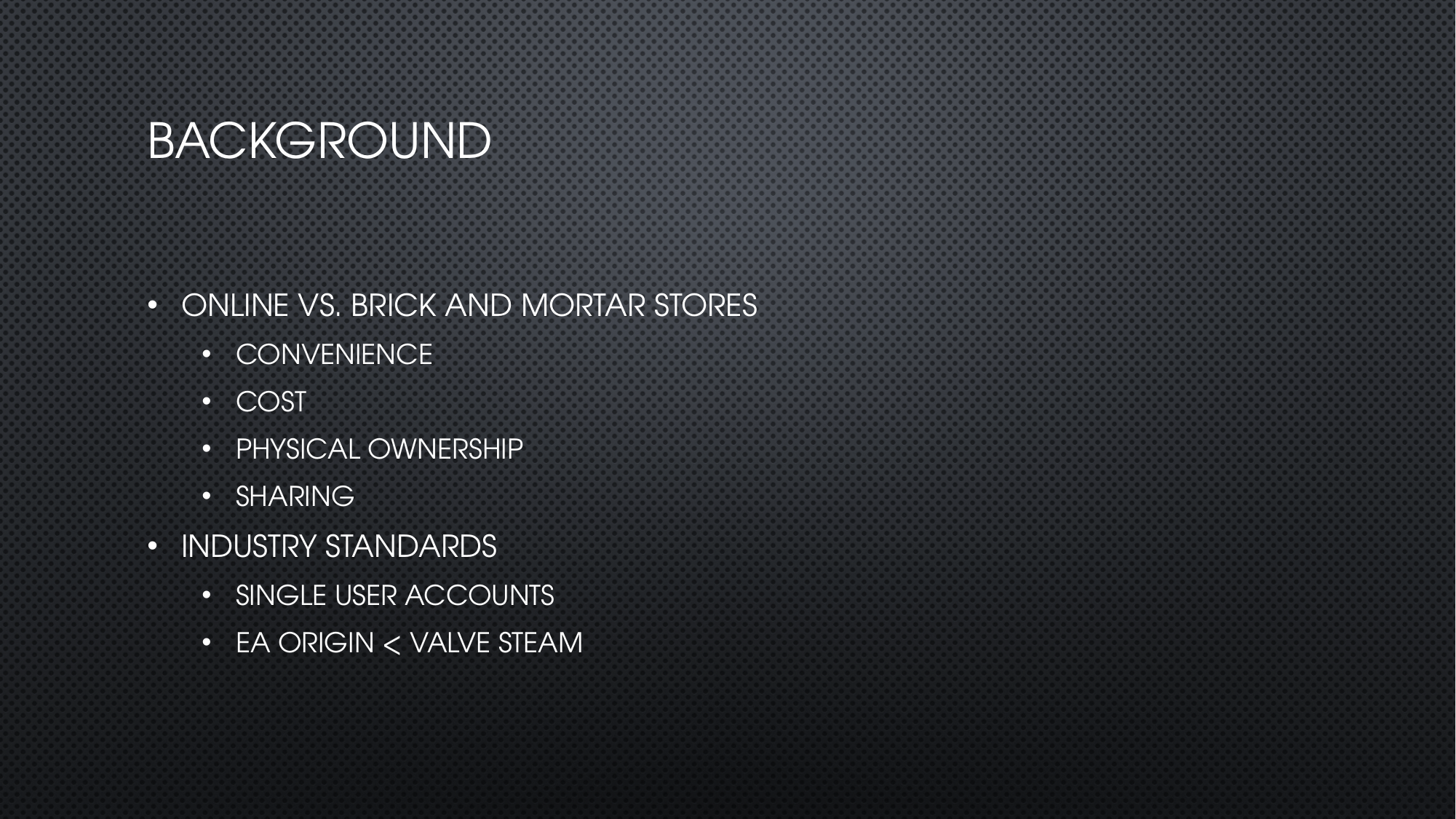

# Background
Online vs. Brick and Mortar Stores
Convenience
Cost
Physical ownership
Sharing
Industry Standards
Single user accounts
EA Origin < Valve Steam